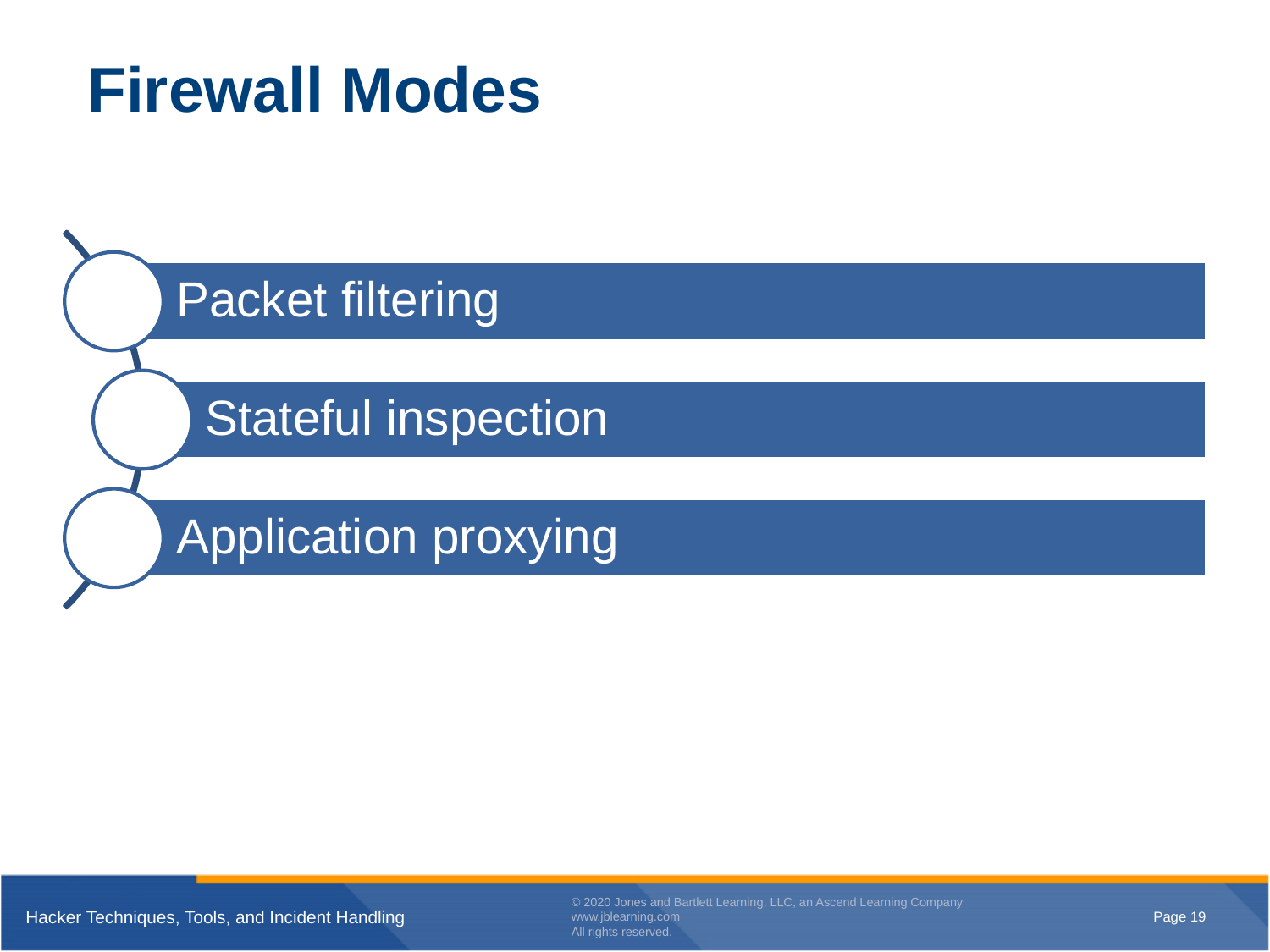

# Firewall Modes
Packet filtering
Stateful inspection
Application proxying